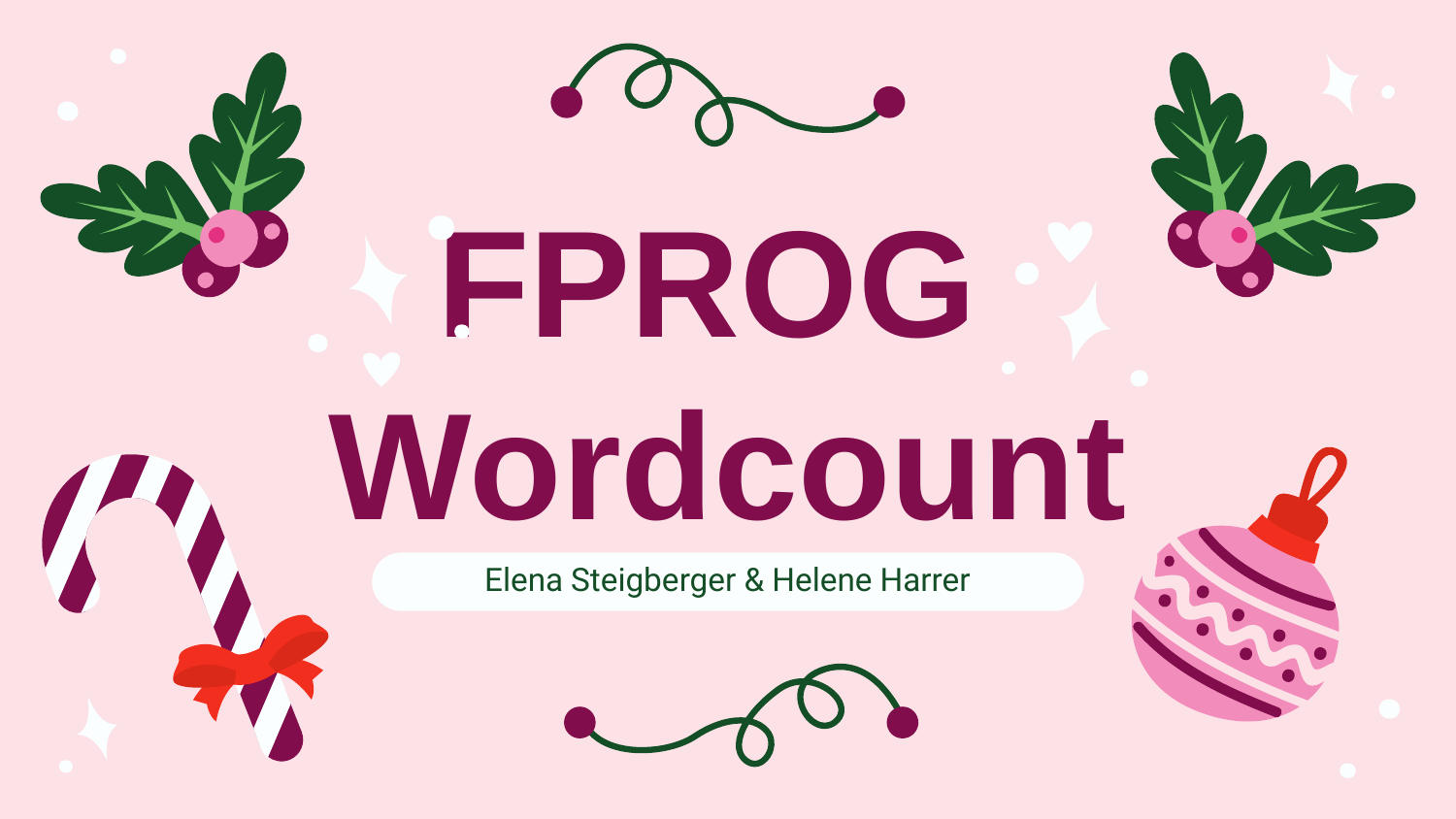

# FPROG  Wordcount

Elena Steigberger & Helene Harrer